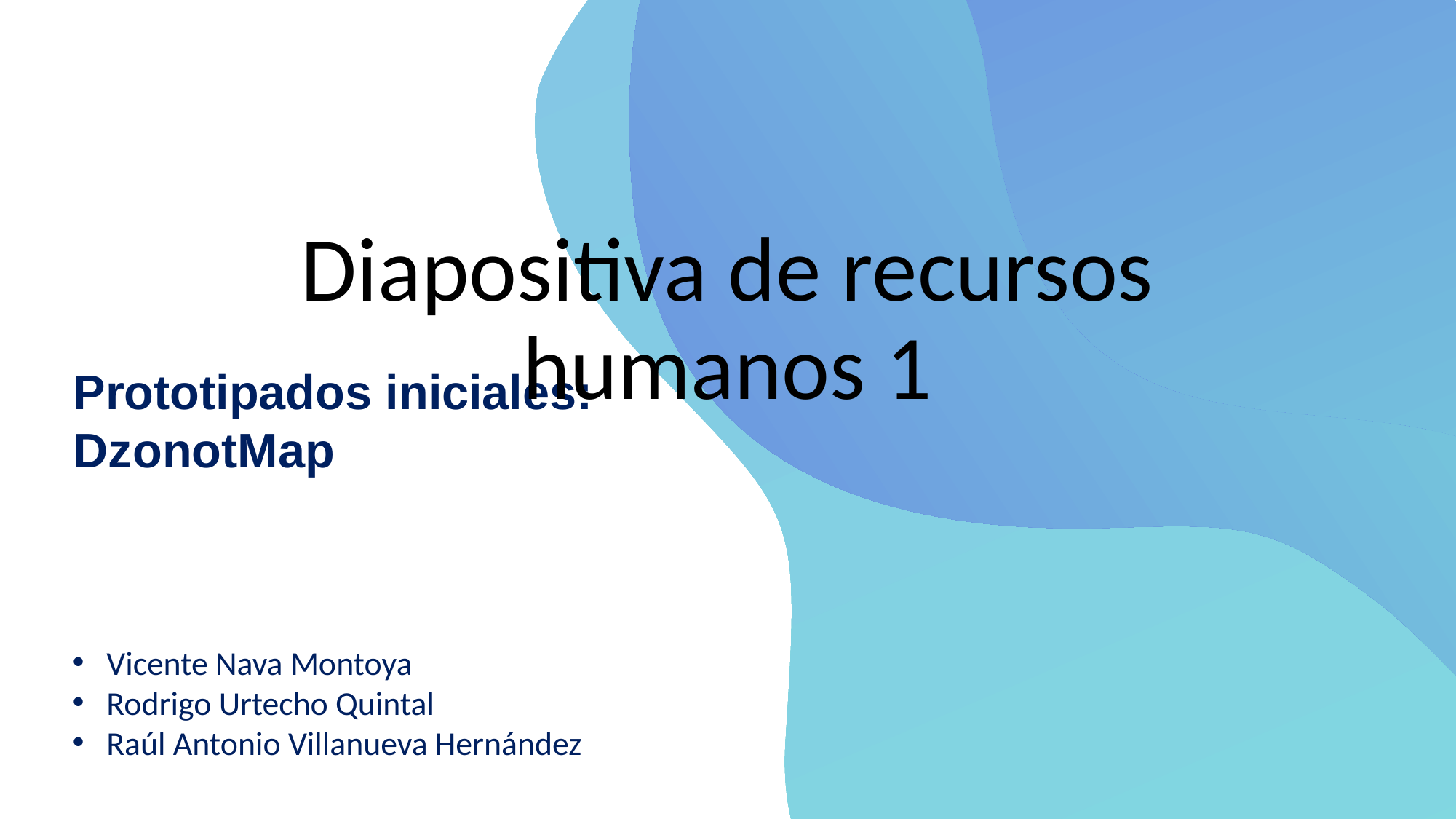

# Diapositiva de recursos humanos 1
Prototipados iniciales: DzonotMap
Vicente Nava Montoya
Rodrigo Urtecho Quintal
Raúl Antonio Villanueva Hernández